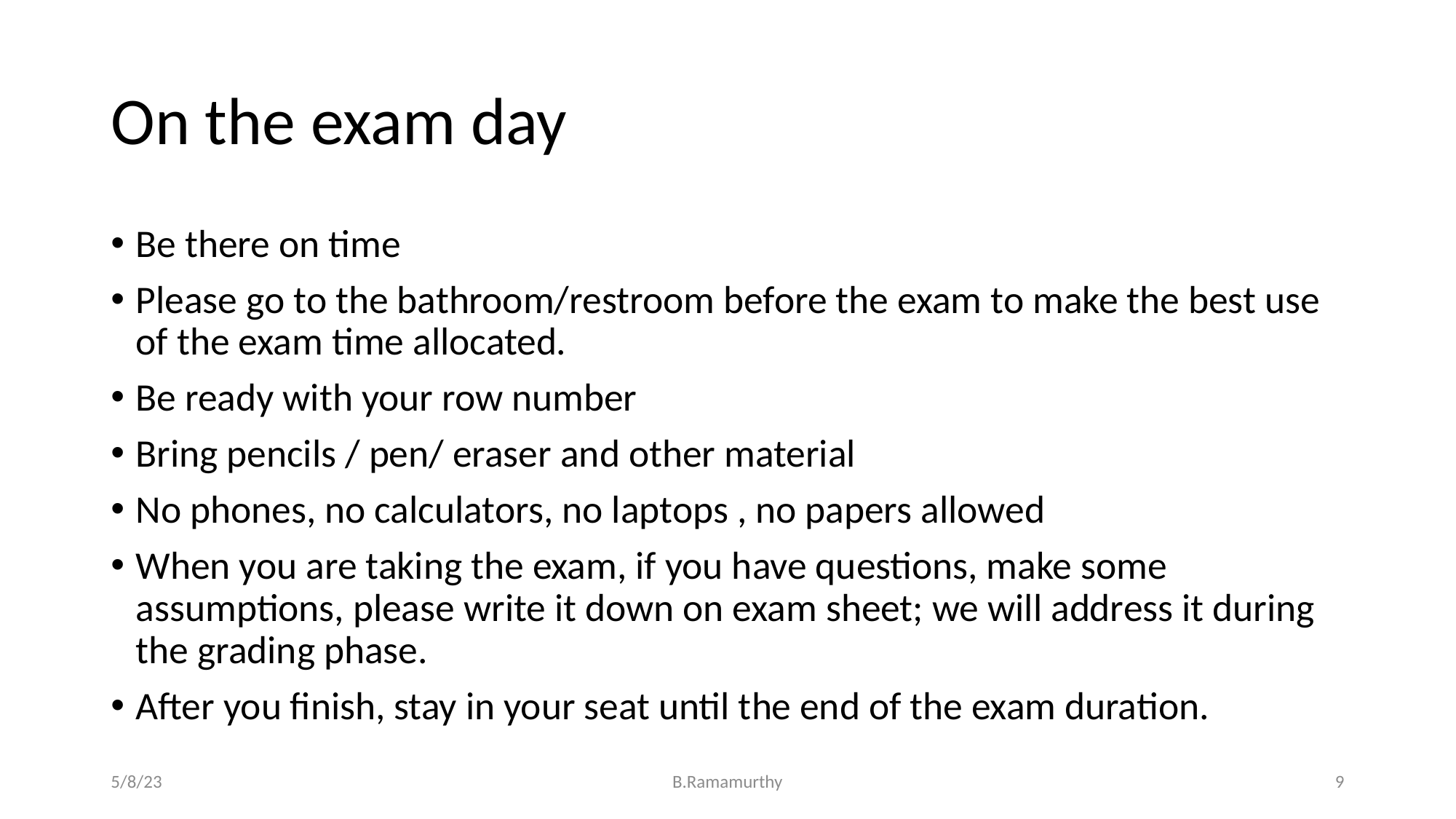

# On the exam day
Be there on time
Please go to the bathroom/restroom before the exam to make the best use of the exam time allocated.
Be ready with your row number
Bring pencils / pen/ eraser and other material
No phones, no calculators, no laptops , no papers allowed
When you are taking the exam, if you have questions, make some assumptions, please write it down on exam sheet; we will address it during the grading phase.
After you finish, stay in your seat until the end of the exam duration.
5/8/23
B.Ramamurthy
9